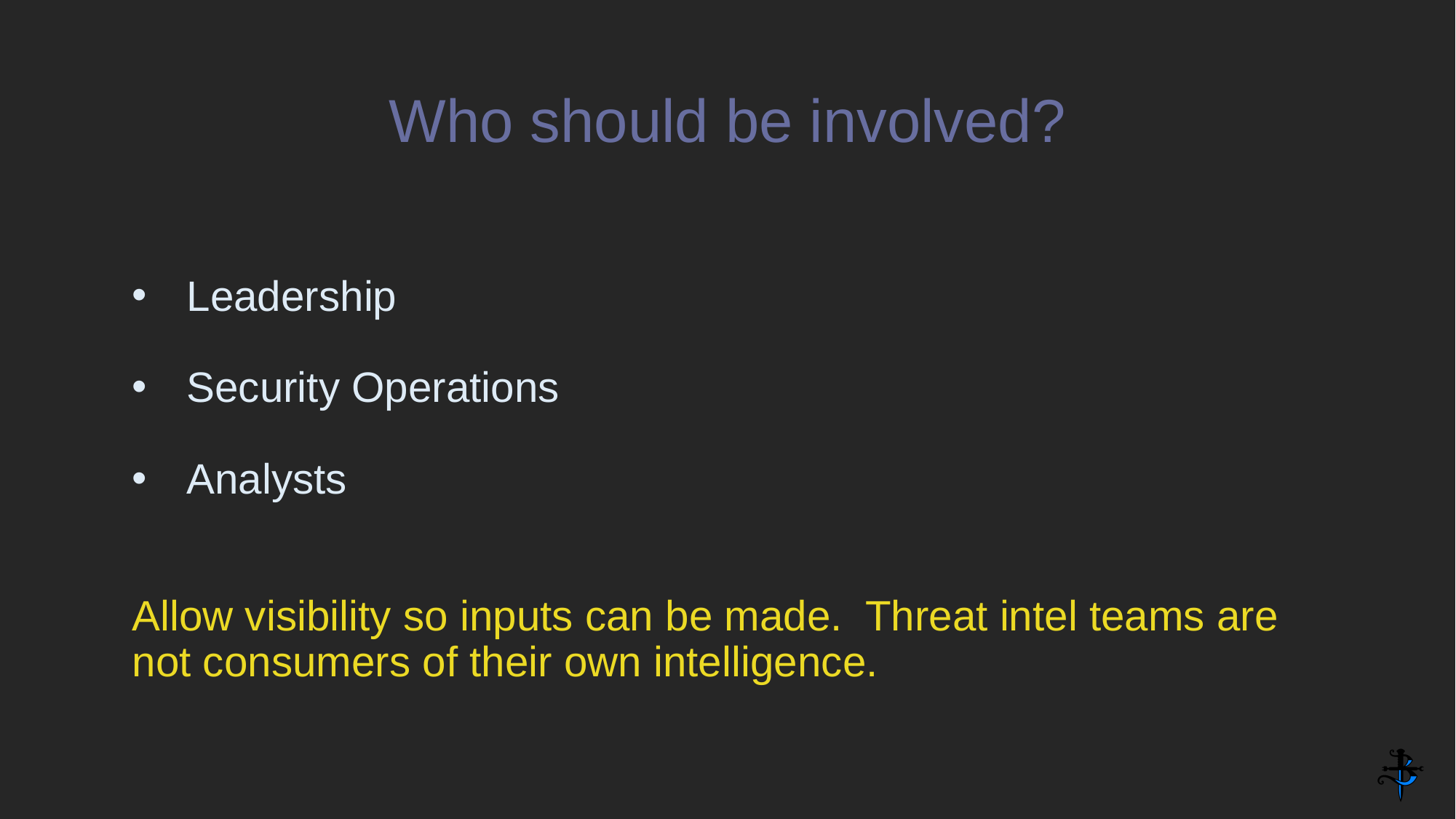

# Who should be involved?

Leadership

Security Operations

Analysts

Allow visibility so inputs can be made.  Threat intel teams are not consumers of their own intelligence.